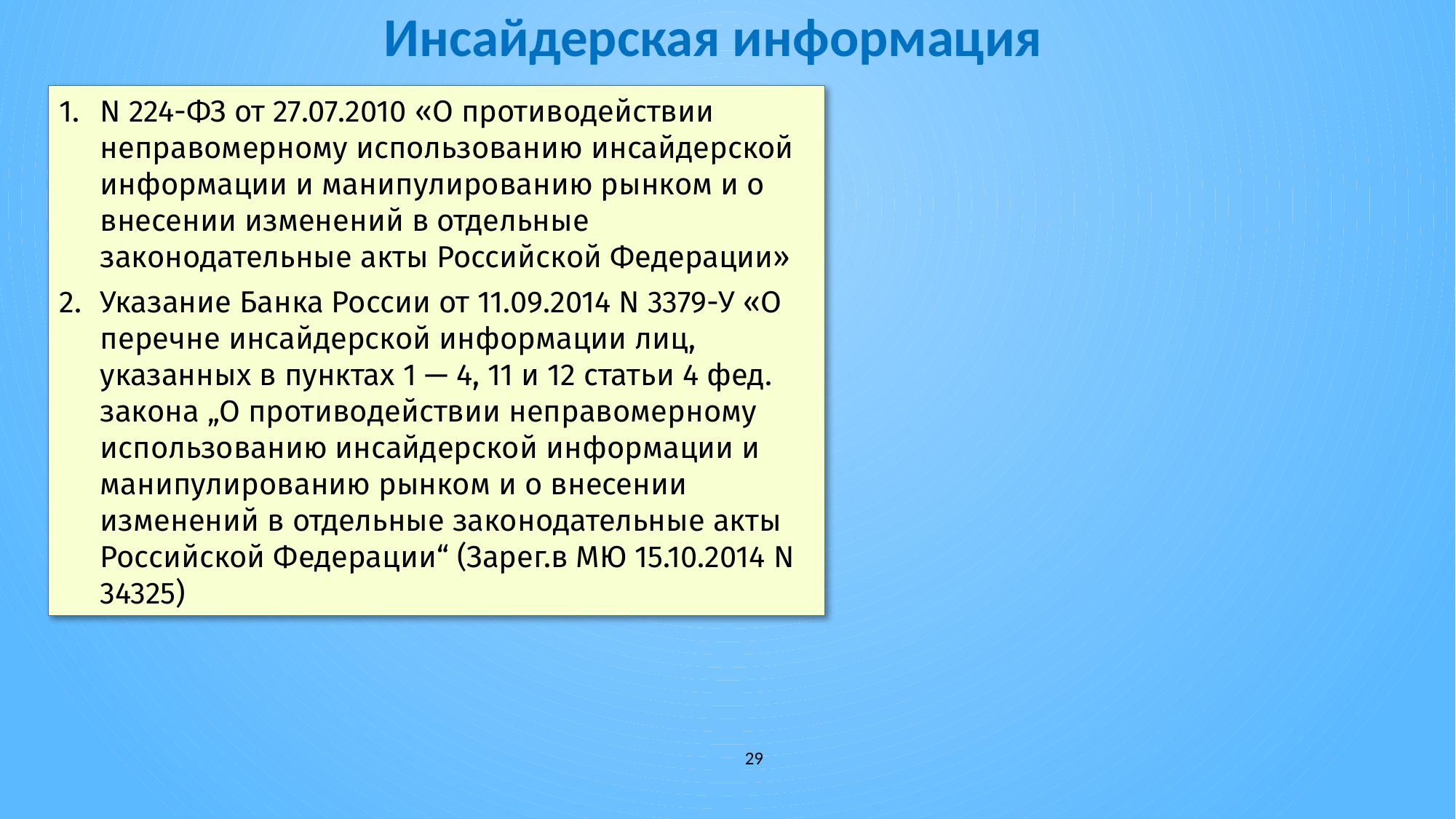

# Инсайдерская информация
N 224-ФЗ от 27.07.2010 «О противодействии неправомерному использованию инсайдерской информации и манипулированию рынком и о внесении изменений в отдельные законодательные акты Российской Федерации»
Указание Банка России от 11.09.2014 N 3379-У «О перечне инсайдерской информации лиц, указанных в пунктах 1 — 4, 11 и 12 статьи 4 фед.  закона „О противодействии неправомерному использованию инсайдерской информации и манипулированию рынком и о внесении изменений в отдельные законодательные акты Российской Федерации“ (Зарег.в МЮ 15.10.2014 N 34325)
29